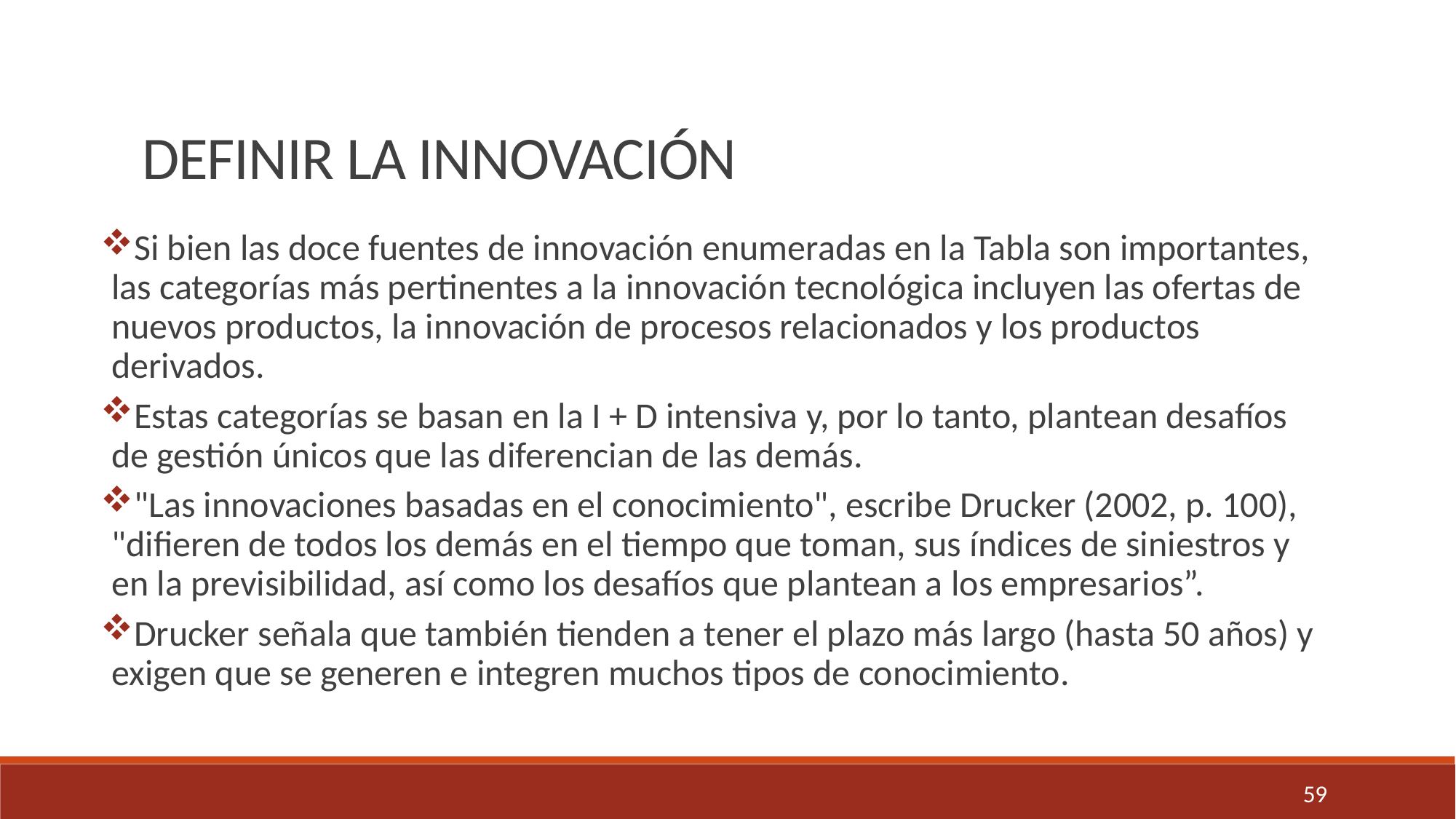

DEFINIR LA INNOVACIÓN
Si bien las doce fuentes de innovación enumeradas en la Tabla son importantes, las categorías más pertinentes a la innovación tecnológica incluyen las ofertas de nuevos productos, la innovación de procesos relacionados y los productos derivados.
Estas categorías se basan en la I + D intensiva y, por lo tanto, plantean desafíos de gestión únicos que las diferencian de las demás.
"Las innovaciones basadas en el conocimiento", escribe Drucker (2002, p. 100), "difieren de todos los demás en el tiempo que toman, sus índices de siniestros y en la previsibilidad, así como los desafíos que plantean a los empresarios”.
Drucker señala que también tienden a tener el plazo más largo (hasta 50 años) y exigen que se generen e integren muchos tipos de conocimiento.
59